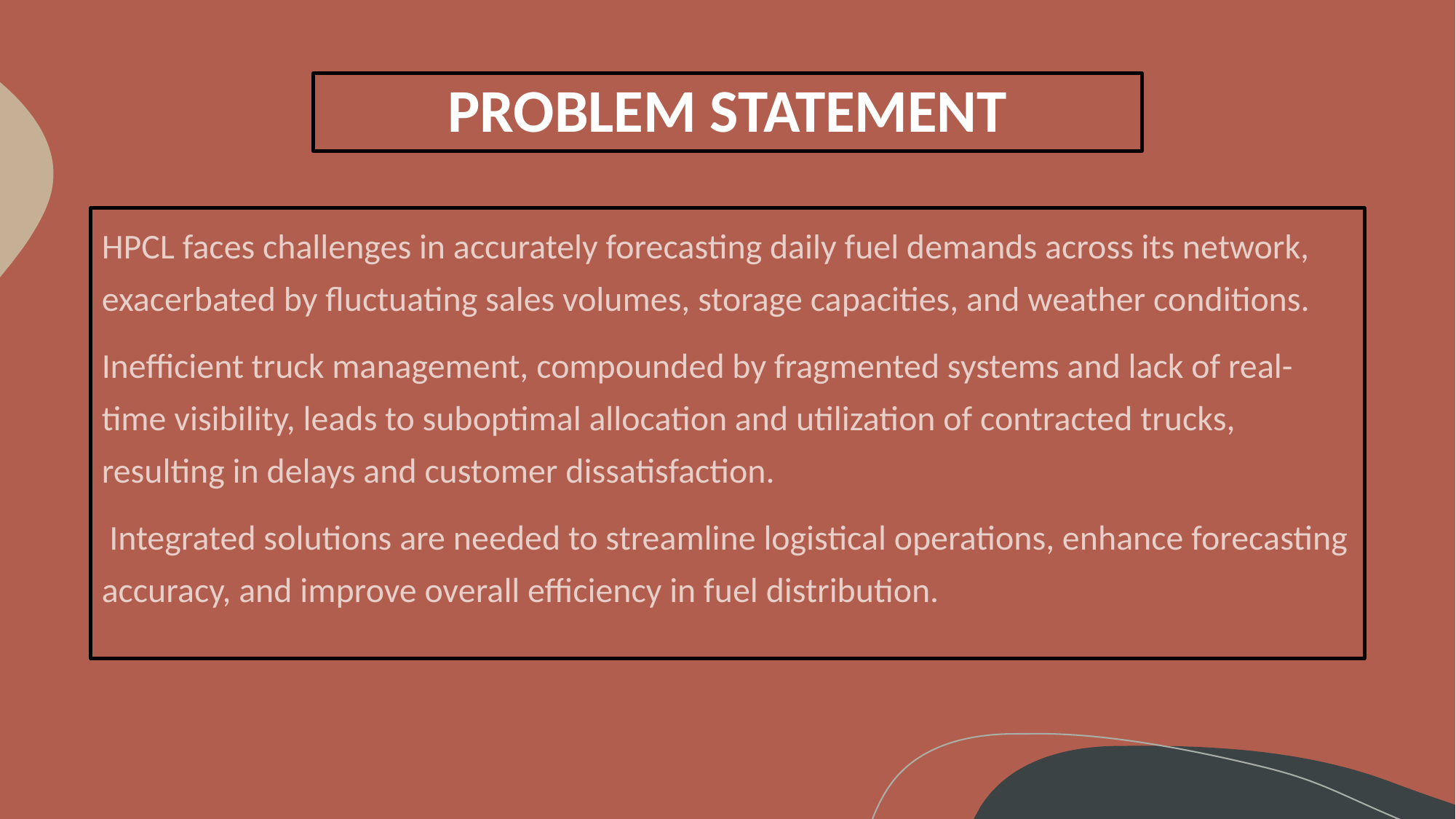

# PROBLEM STATEMENT
HPCL faces challenges in accurately forecasting daily fuel demands across its network, exacerbated by fluctuating sales volumes, storage capacities, and weather conditions.
Inefficient truck management, compounded by fragmented systems and lack of real-time visibility, leads to suboptimal allocation and utilization of contracted trucks, resulting in delays and customer dissatisfaction.
 Integrated solutions are needed to streamline logistical operations, enhance forecasting accuracy, and improve overall efficiency in fuel distribution.